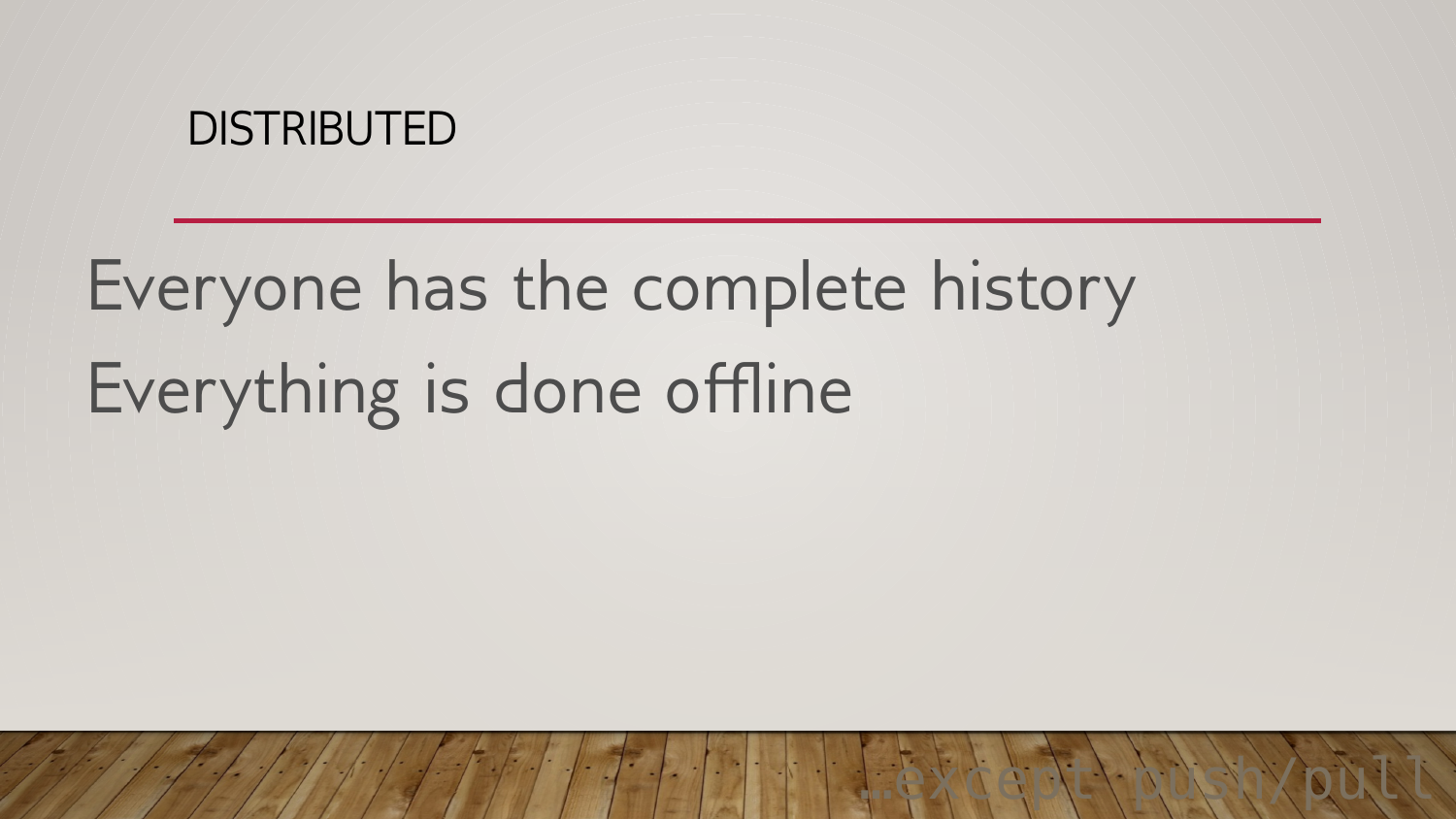

# Distributed
Everyone has the complete history
Everything is done offline
…except push/pull